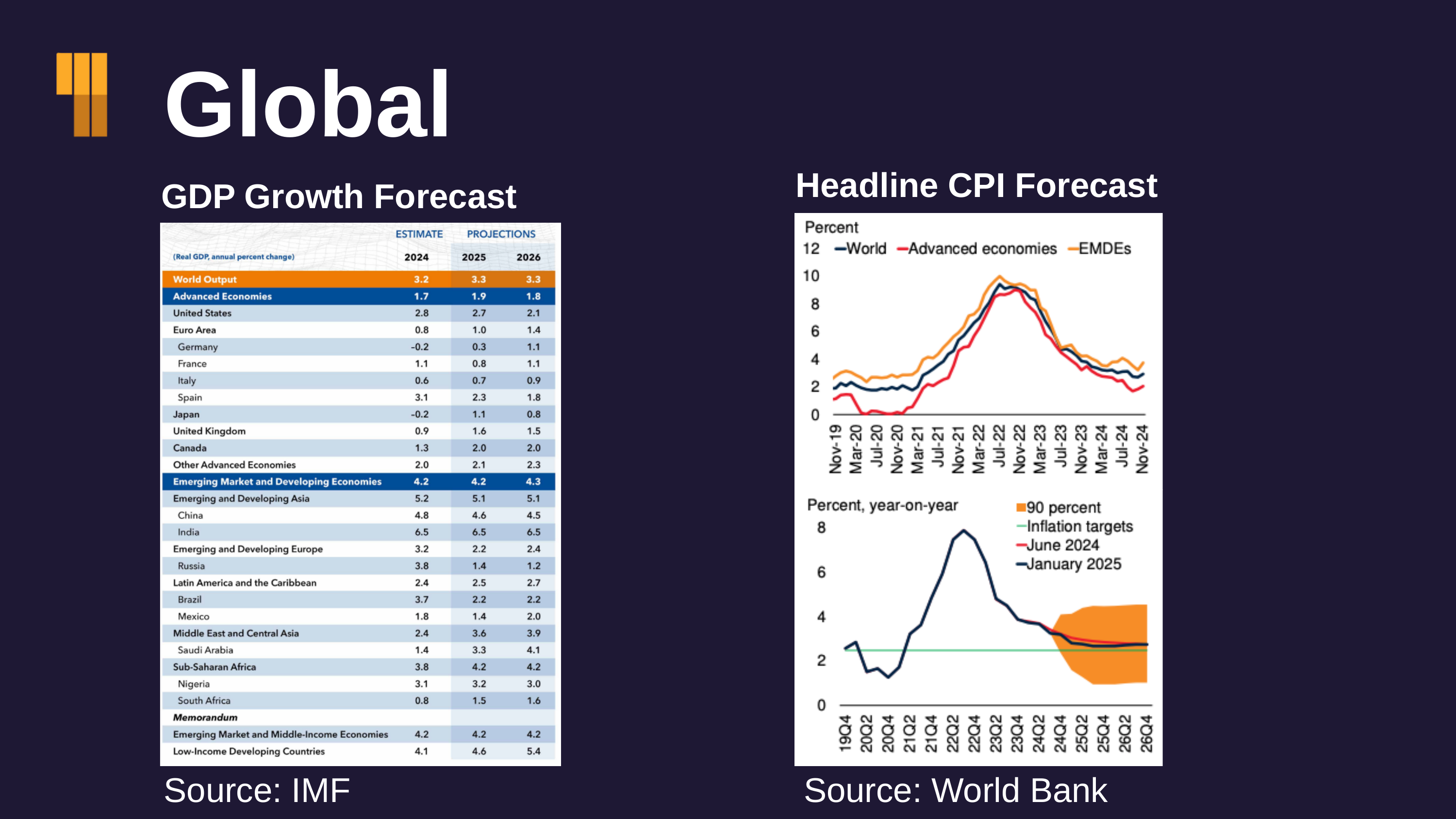

Global

Headline CPI Forecast
GDP Growth Forecast

Source: IMF
Source: World Bank